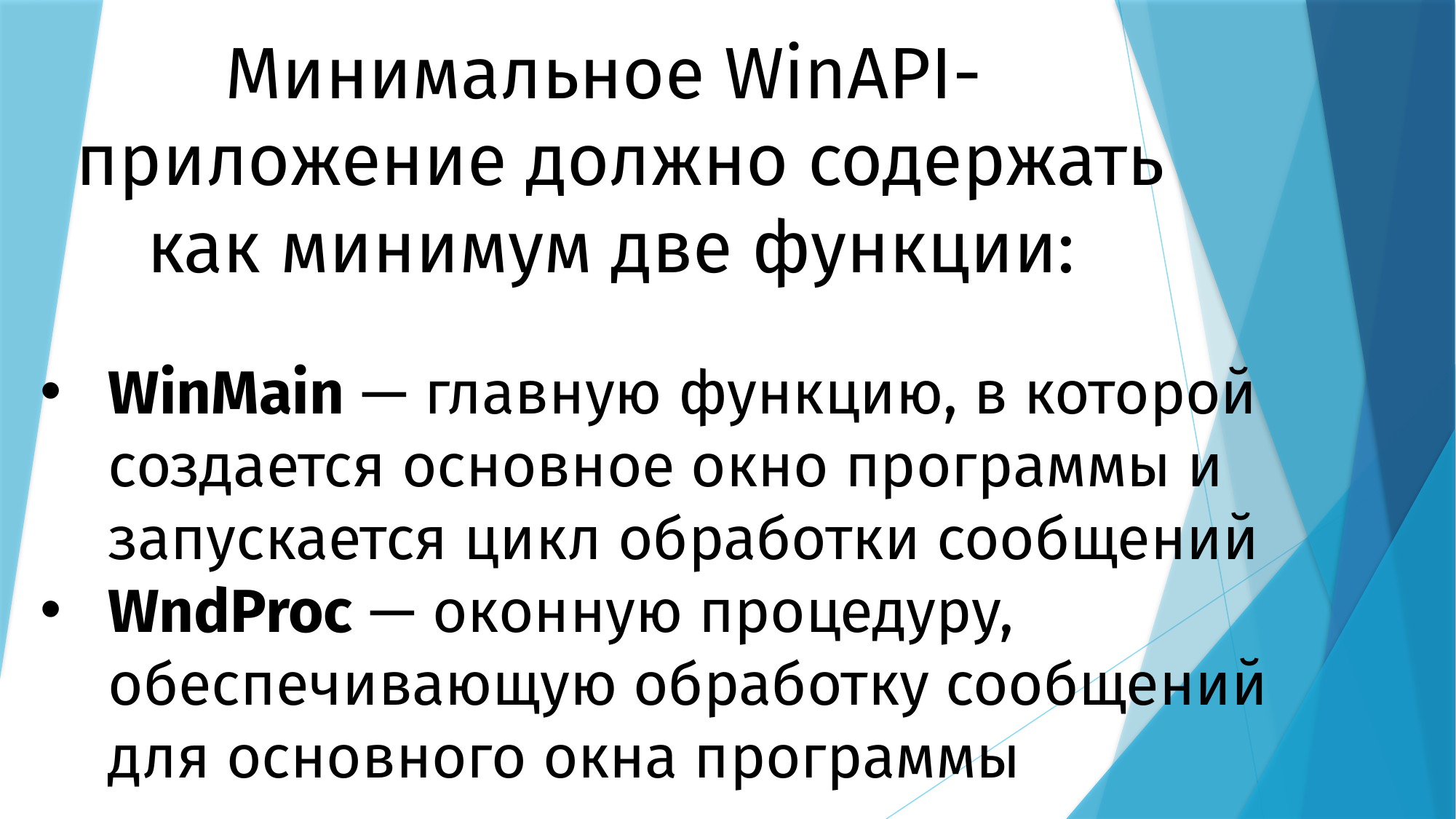

Минимальное WinAPI-приложение должно содержать как минимум две функции:
WinMain — главную функцию, в которой создается основное окно программы и запускается цикл обработки сообщений
WndProc — оконную процедуру, обеспечивающую обработку сообщений для основного окна программы